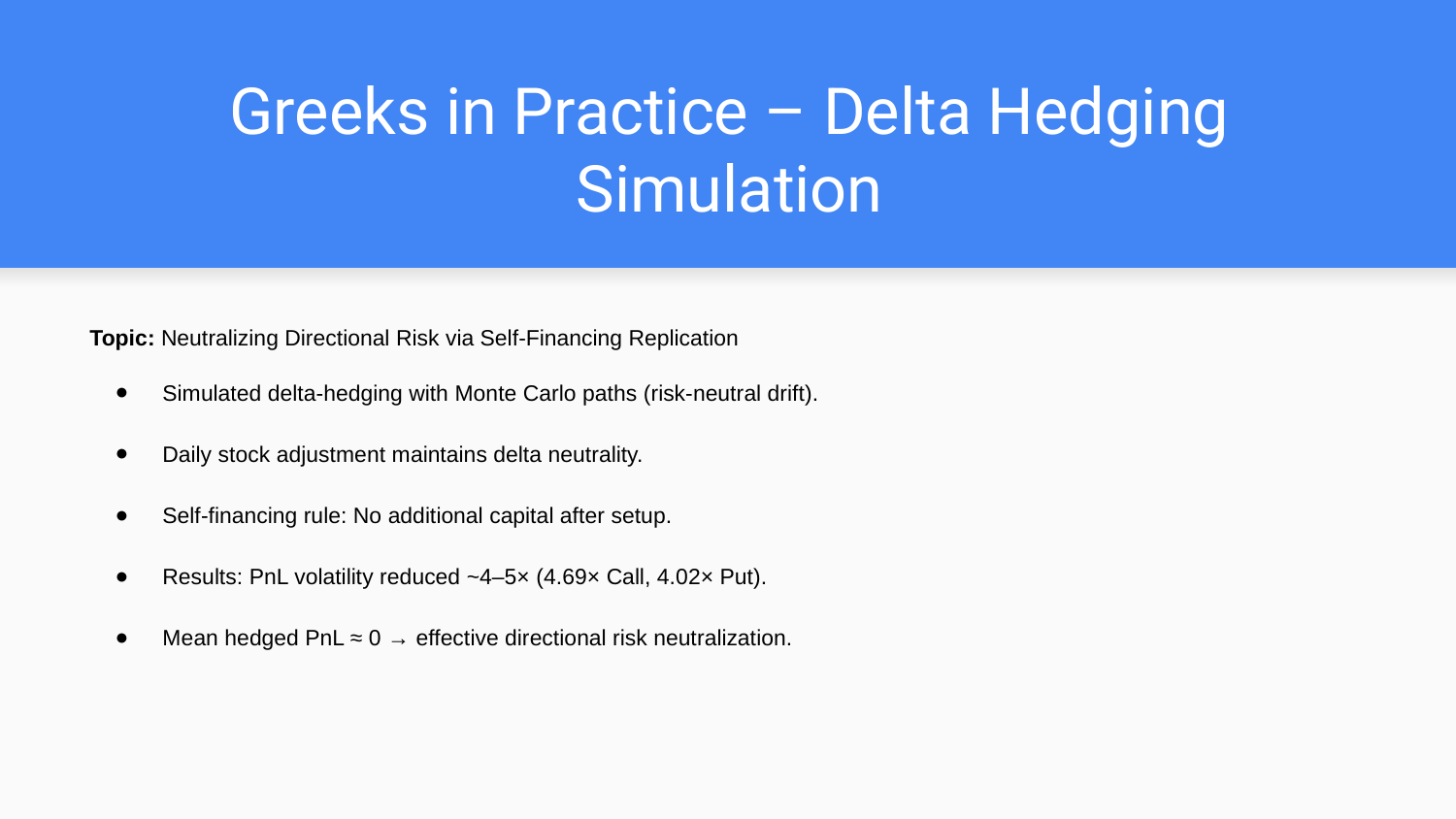

# Greeks in Practice – Delta Hedging Simulation
Topic: Neutralizing Directional Risk via Self-Financing Replication
Simulated delta-hedging with Monte Carlo paths (risk-neutral drift).
Daily stock adjustment maintains delta neutrality.
Self-financing rule: No additional capital after setup.
Results: PnL volatility reduced ~4–5× (4.69× Call, 4.02× Put).
Mean hedged PnL ≈ 0 → effective directional risk neutralization.